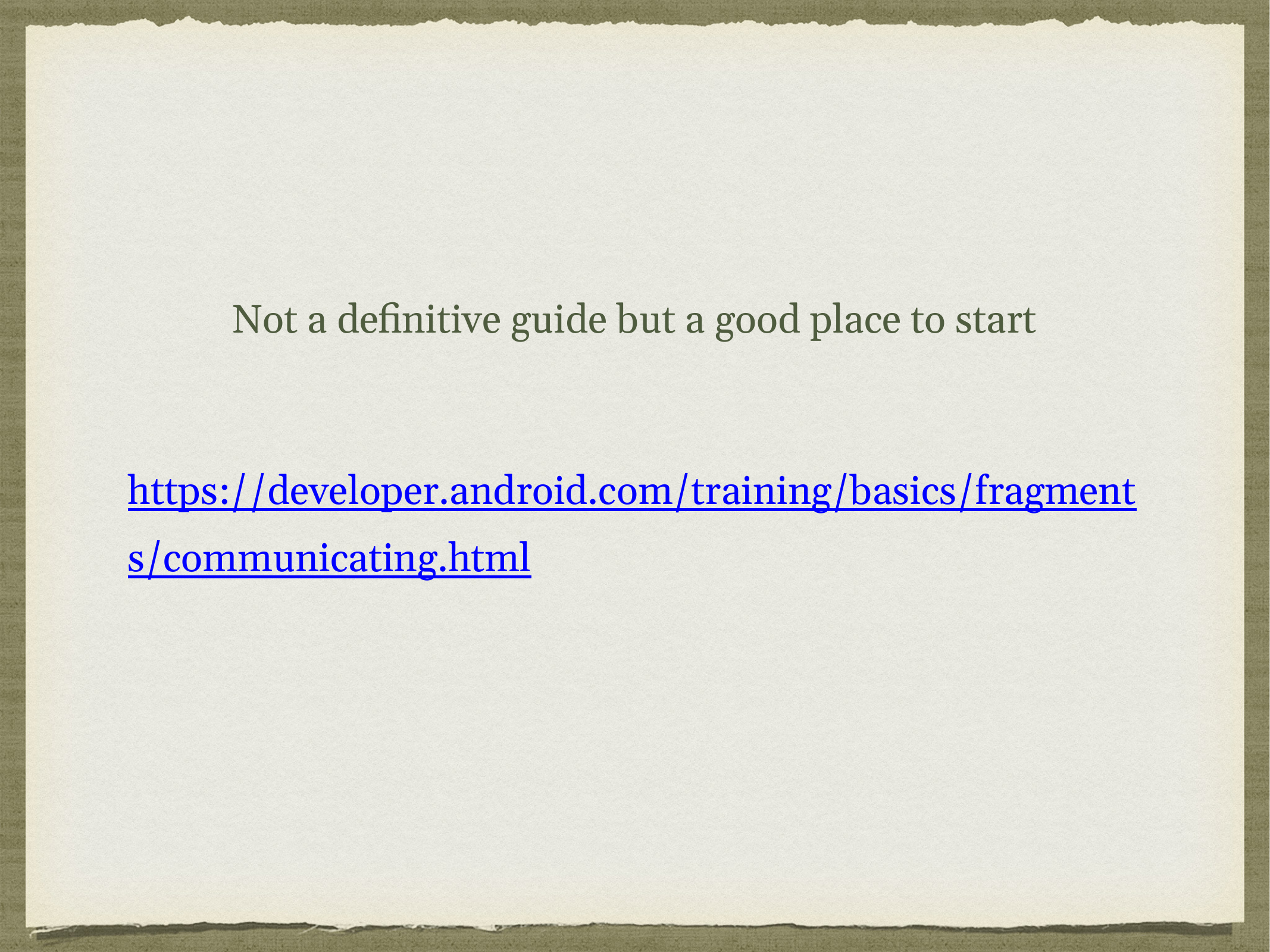

Not a definitive guide but a good place to start
https://developer.android.com/training/basics/fragments/communicating.html